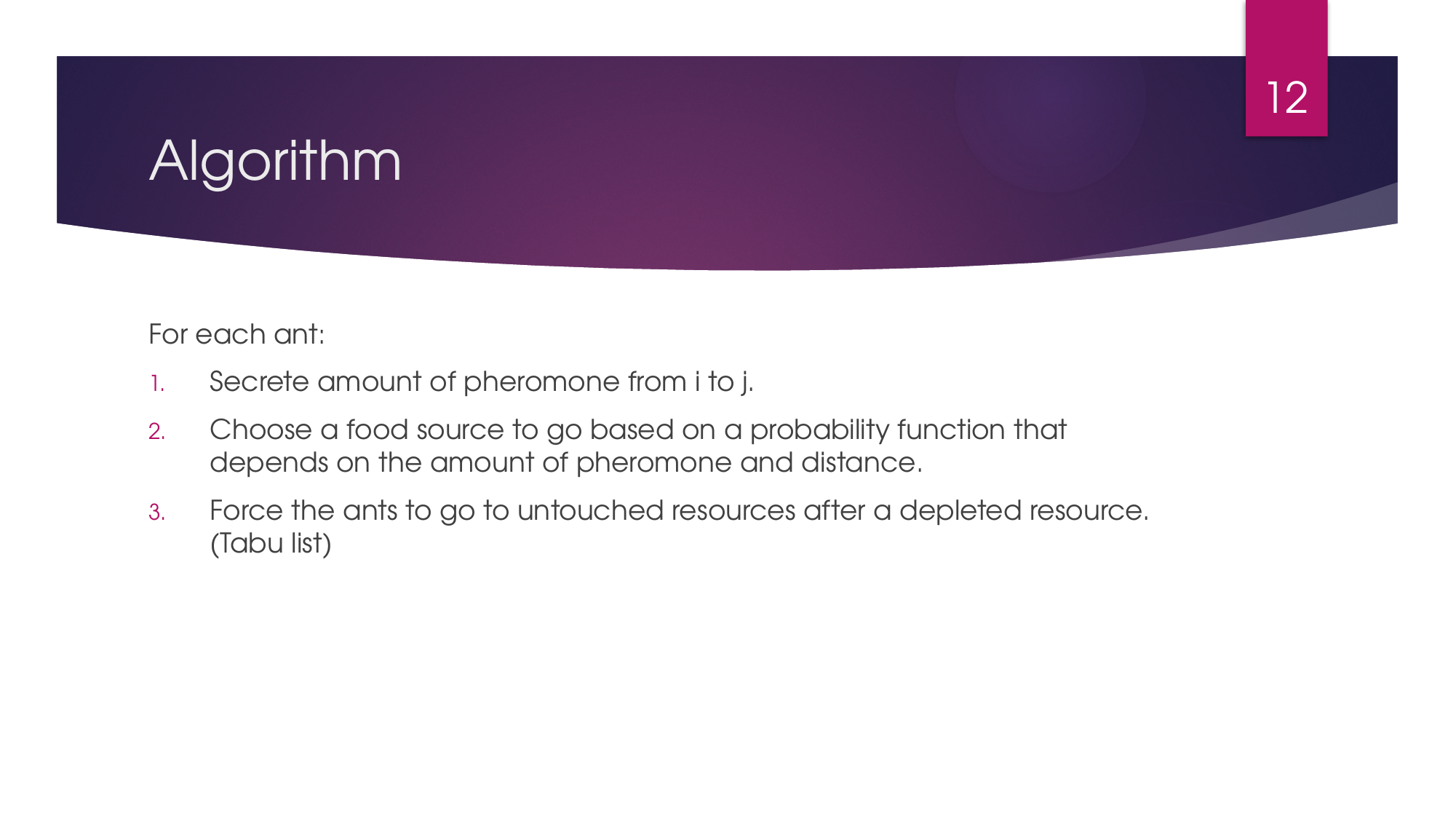

12
# Algorithm
For each ant:
Secrete amount of pheromone from i to j.
Choose a food source to go based on a probability function that depends on the amount of pheromone and distance.
Force the ants to go to untouched resources after a depleted resource. (Tabu list)